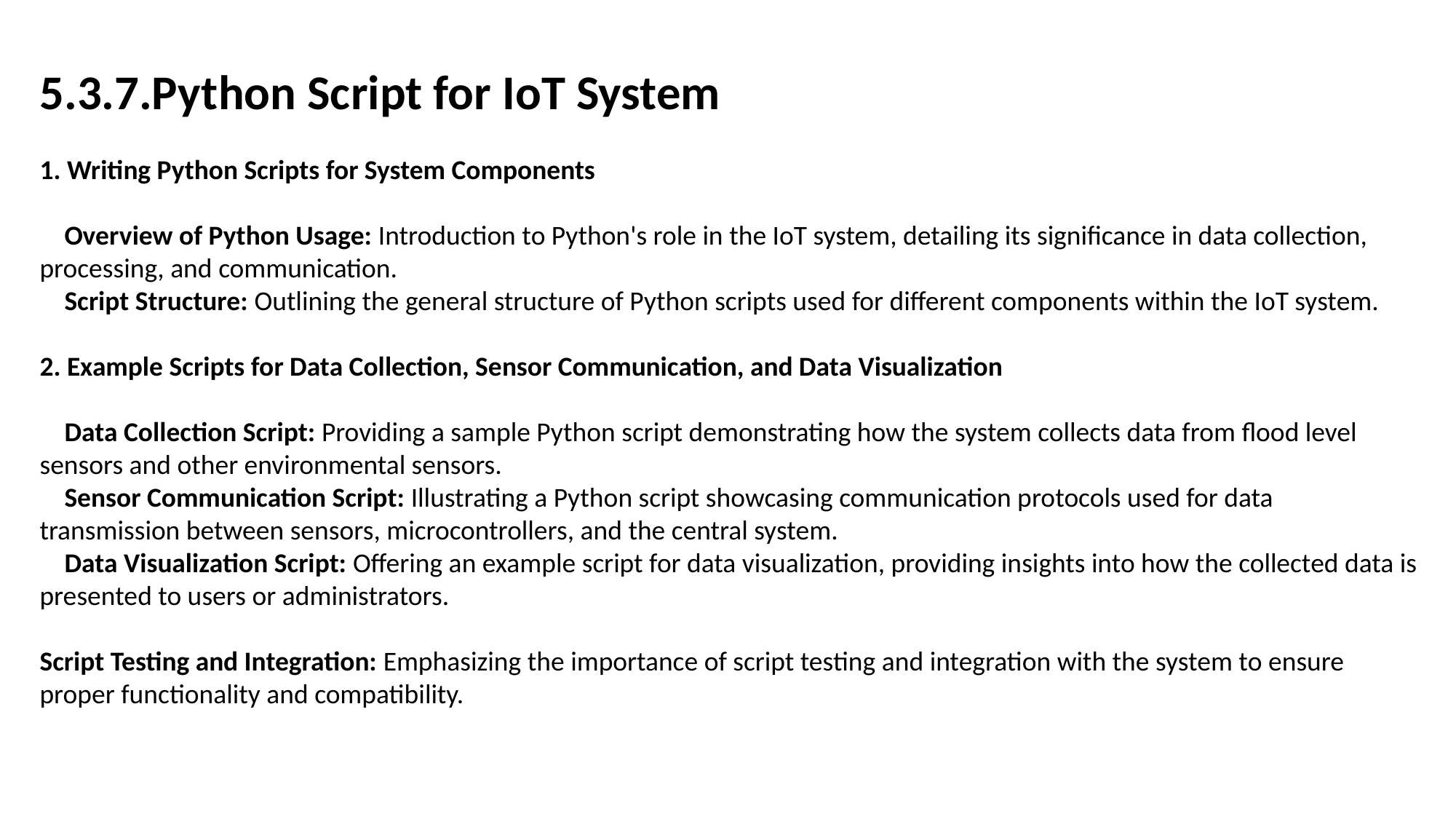

5.3.7.Python Script for IoT System

1. Writing Python Scripts for System Components

    Overview of Python Usage: Introduction to Python's role in the IoT system, detailing its significance in data collection, processing, and communication.
    Script Structure: Outlining the general structure of Python scripts used for different components within the IoT system.

2. Example Scripts for Data Collection, Sensor Communication, and Data Visualization

    Data Collection Script: Providing a sample Python script demonstrating how the system collects data from flood level sensors and other environmental sensors.
    Sensor Communication Script: Illustrating a Python script showcasing communication protocols used for data transmission between sensors, microcontrollers, and the central system.
    Data Visualization Script: Offering an example script for data visualization, providing insights into how the collected data is presented to users or administrators.

Script Testing and Integration: Emphasizing the importance of script testing and integration with the system to ensure proper functionality and compatibility.